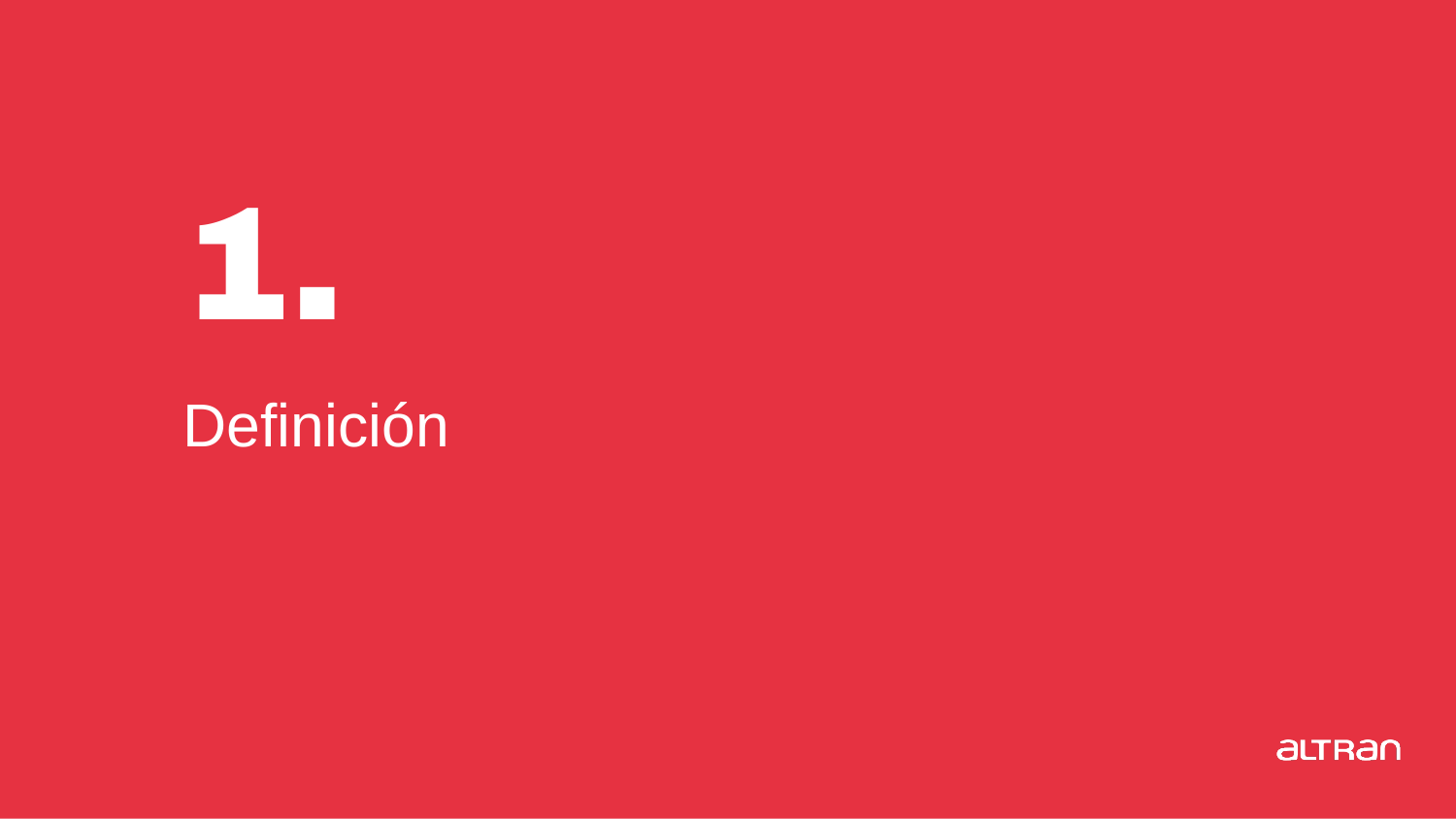

# 1.
Definición
Detectores de tren
4
Date